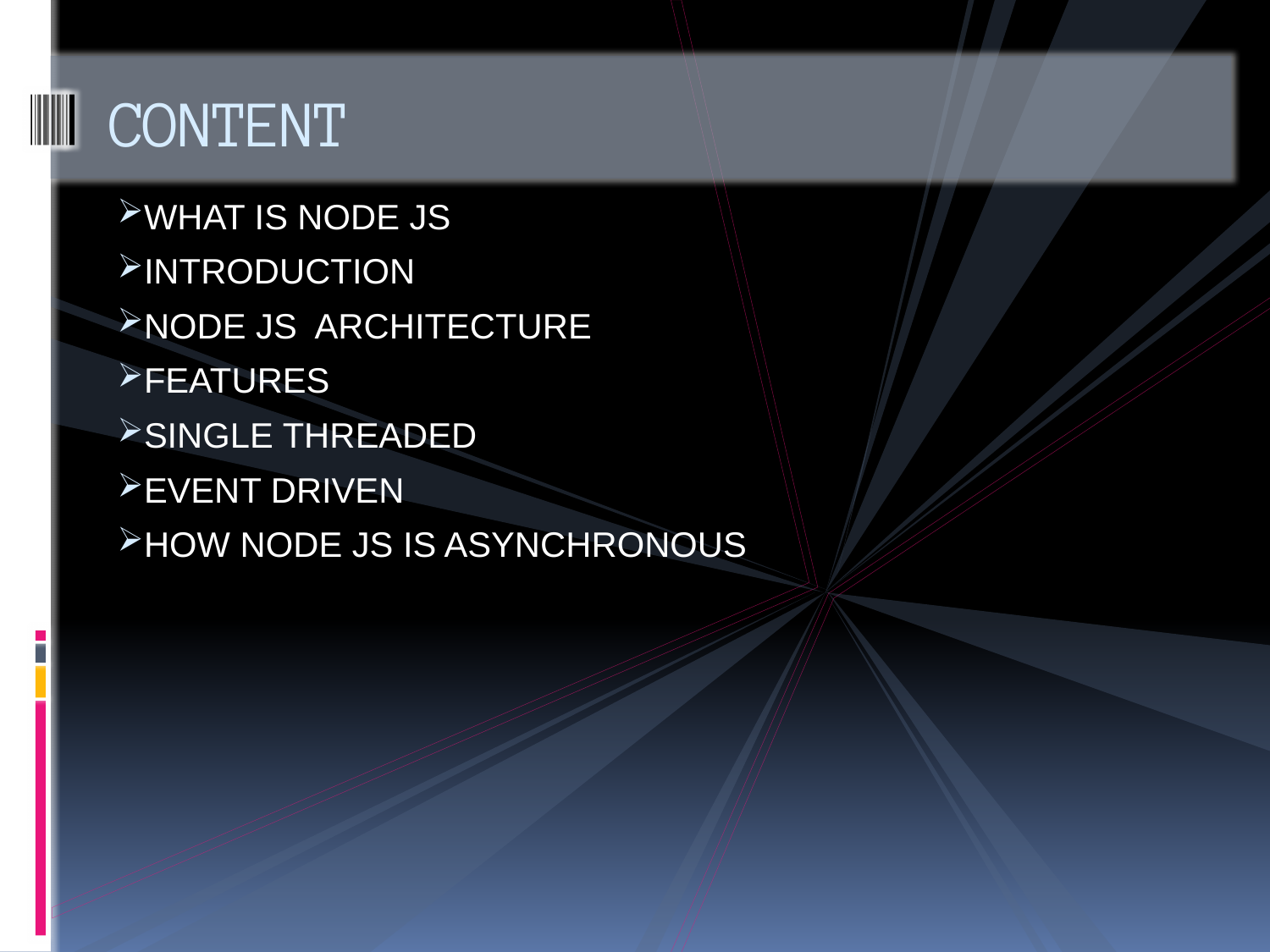

# CONTENT
WHAT IS NODE JS
INTRODUCTION
NODE JS  ARCHITECTURE
FEATURES
SINGLE THREADED
EVENT DRIVEN
HOW NODE JS IS ASYNCHRONOUS